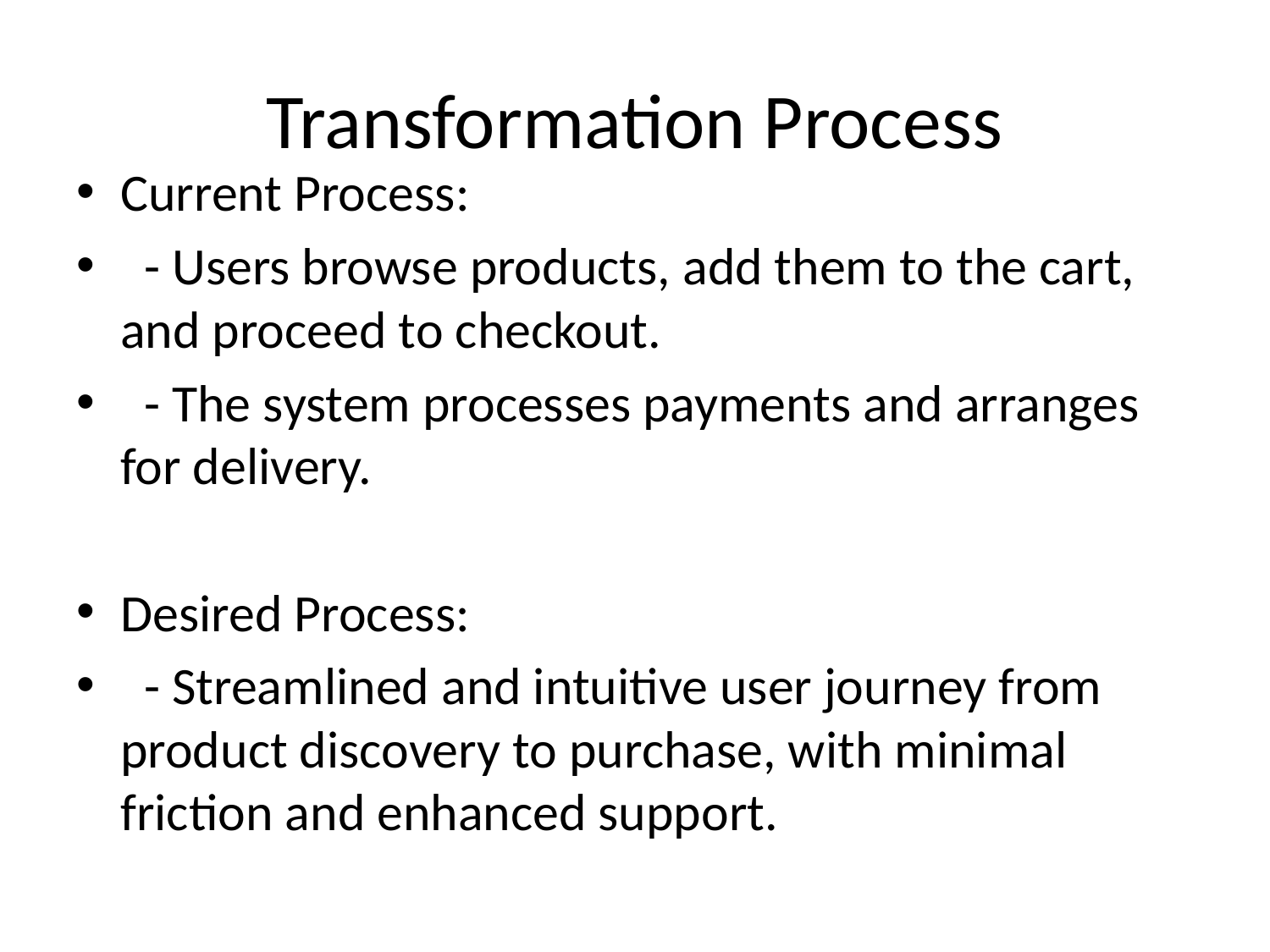

# Transformation Process
Current Process:
  - Users browse products, add them to the cart, and proceed to checkout.
  - The system processes payments and arranges for delivery.

Desired Process:
  - Streamlined and intuitive user journey from product discovery to purchase, with minimal friction and enhanced support.